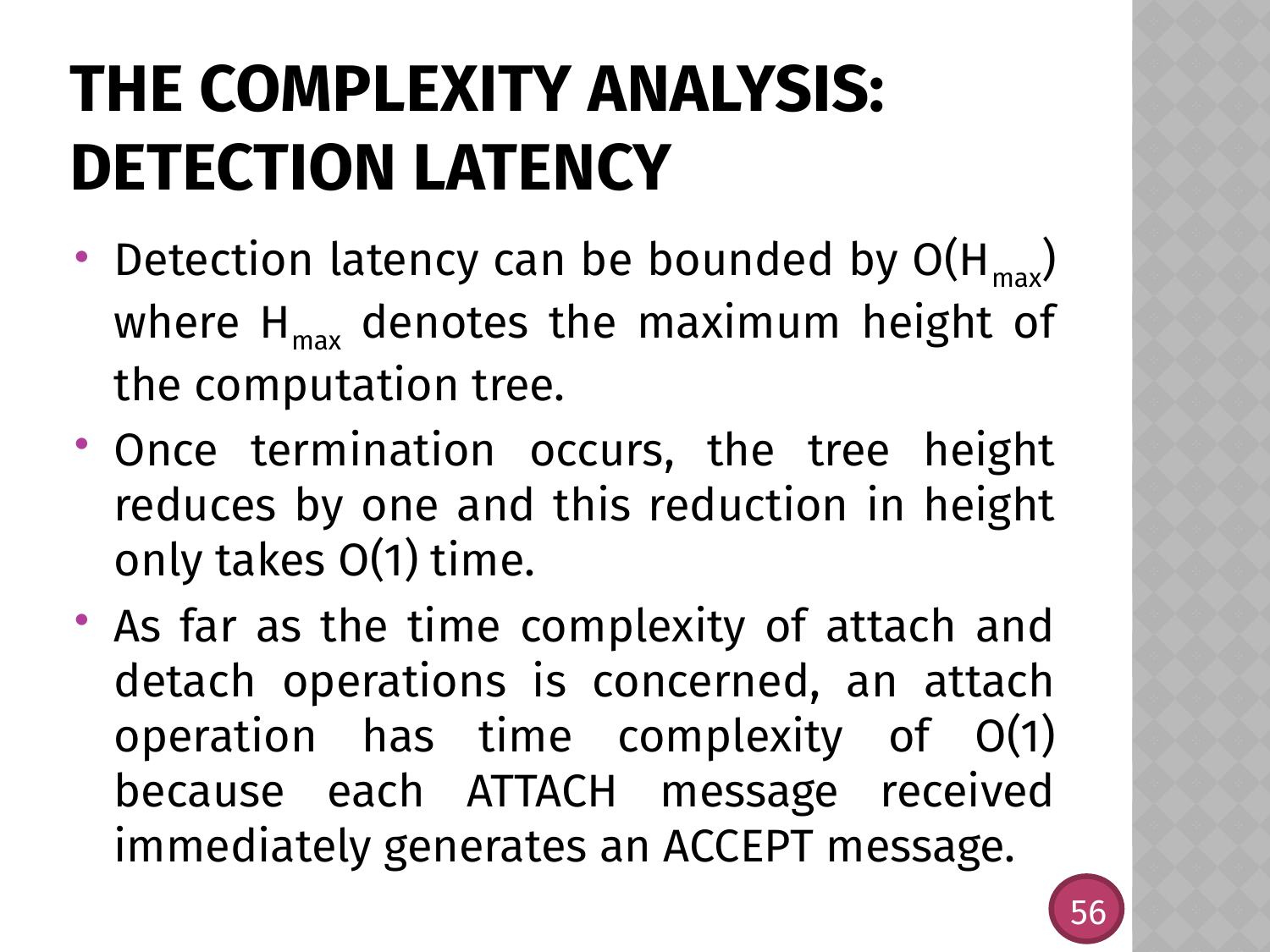

# The Complexity analysis: Detection latency
Detection latency can be bounded by O(Hmax) where Hmax denotes the maximum height of the computation tree.
Once termination occurs, the tree height reduces by one and this reduction in height only takes O(1) time.
As far as the time complexity of attach and detach operations is concerned, an attach operation has time complexity of O(1) because each ATTACH message received immediately generates an ACCEPT message.

56